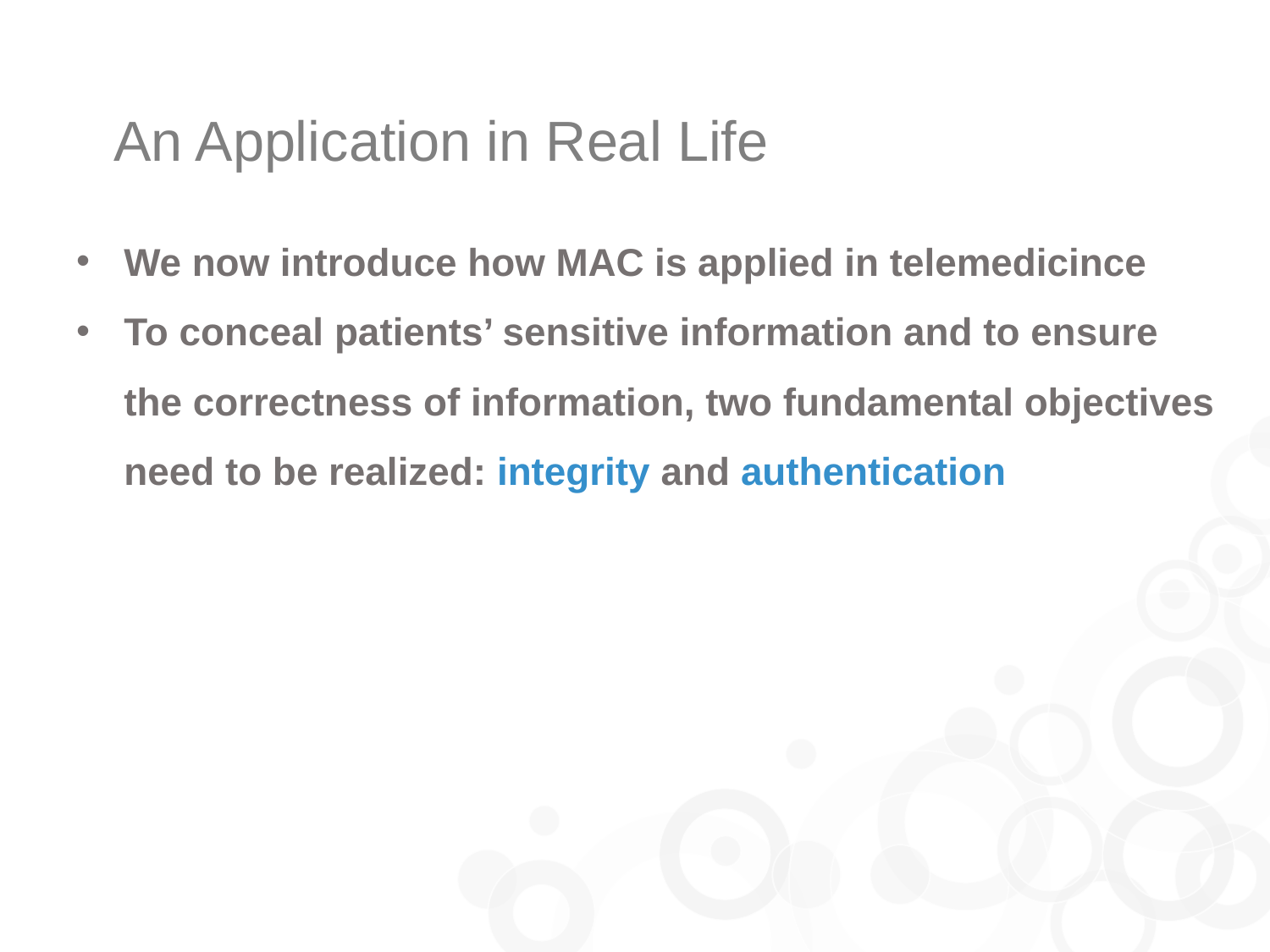

An Application in Real Life
We now introduce how MAC is applied in telemedicince
To conceal patients’ sensitive information and to ensure the correctness of information, two fundamental objectives need to be realized: integrity and authentication